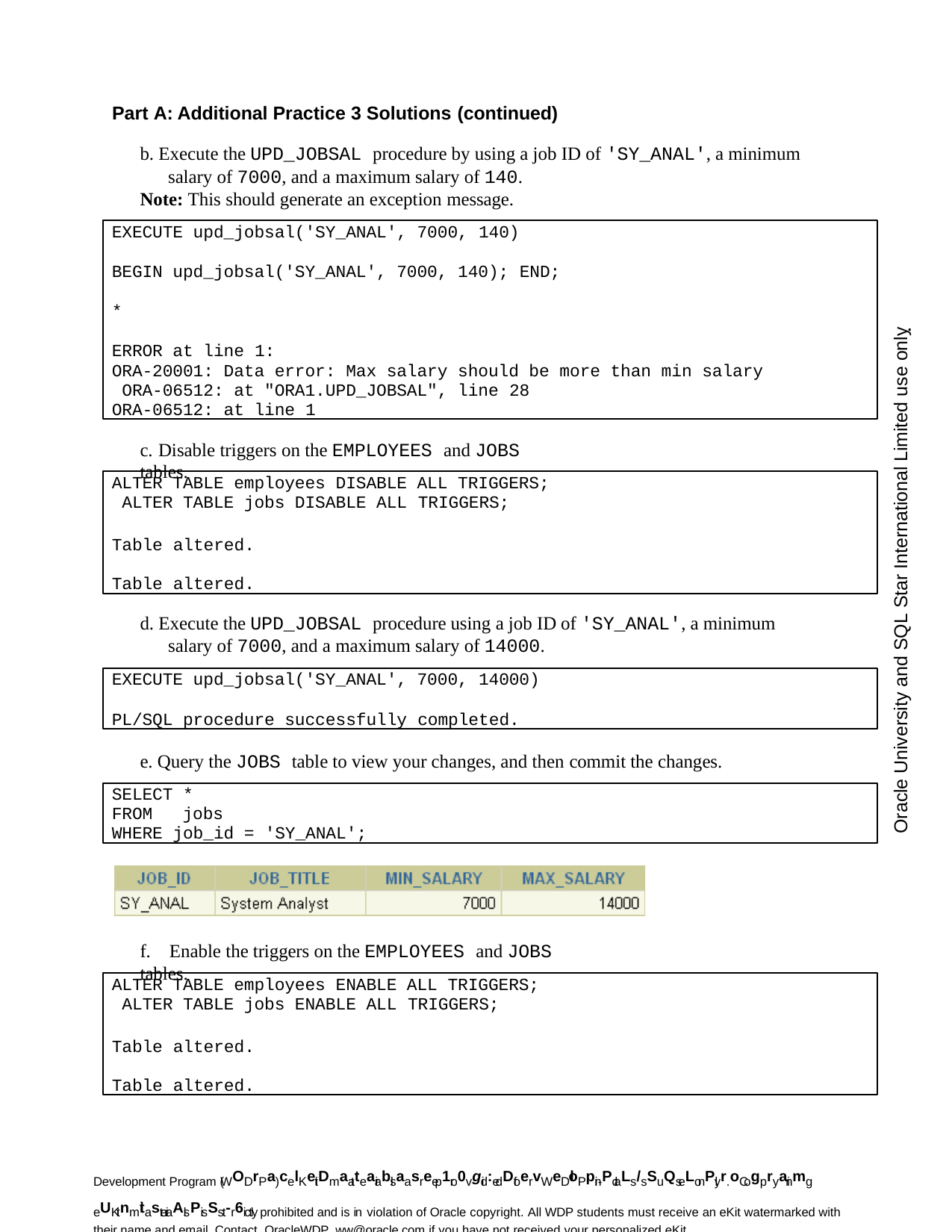

Part A: Additional Practice 3 Solutions (continued)
b. Execute the UPD_JOBSAL procedure by using a job ID of 'SY_ANAL', a minimum  salary of 7000, and a maximum salary of 140.
Note: This should generate an exception message.
EXECUTE upd_jobsal('SY_ANAL', 7000, 140)

BEGIN upd_jobsal('SY_ANAL', 7000, 140); END;

*

ERROR at line 1:
ORA-20001: Data error: Max salary should be more than min salary  ORA-06512: at "ORA1.UPD_JOBSAL", line 28
ORA-06512: at line 1
Oracle University and SQL Star International Limited use onlyฺ
c. Disable triggers on the EMPLOYEES and JOBS tables.
ALTER TABLE employees DISABLE ALL TRIGGERS;  ALTER TABLE jobs DISABLE ALL TRIGGERS;
Table altered.
Table altered.
d. Execute the UPD_JOBSAL procedure using a job ID of 'SY_ANAL', a minimum  salary of 7000, and a maximum salary of 14000.
EXECUTE upd_jobsal('SY_ANAL', 7000, 14000)

PL/SQL procedure successfully completed.
e. Query the JOBS table to view your changes, and then commit the changes.
SELECT *
FROM	jobs
WHERE job_id = 'SY_ANAL';

f.	Enable the triggers on the EMPLOYEES and JOBS tables.
ALTER TABLE employees ENABLE ALL TRIGGERS;  ALTER TABLE jobs ENABLE ALL TRIGGERS;
Table altered.
Table altered.
Development Program (WODrPa)celKeit Dmaatteariablsaasree p1ro0vgid:edDfoervWeDloP pin-PclaLs/sSuQseLonPlyr. oCogpryainmg eUKitnmitasteriaAls PisSst-r6ictly prohibited and is in  violation of Oracle copyright. All WDP students must receive an eKit watermarked with their name and email. Contact  OracleWDP_ww@oracle.com if you have not received your personalized eKit.